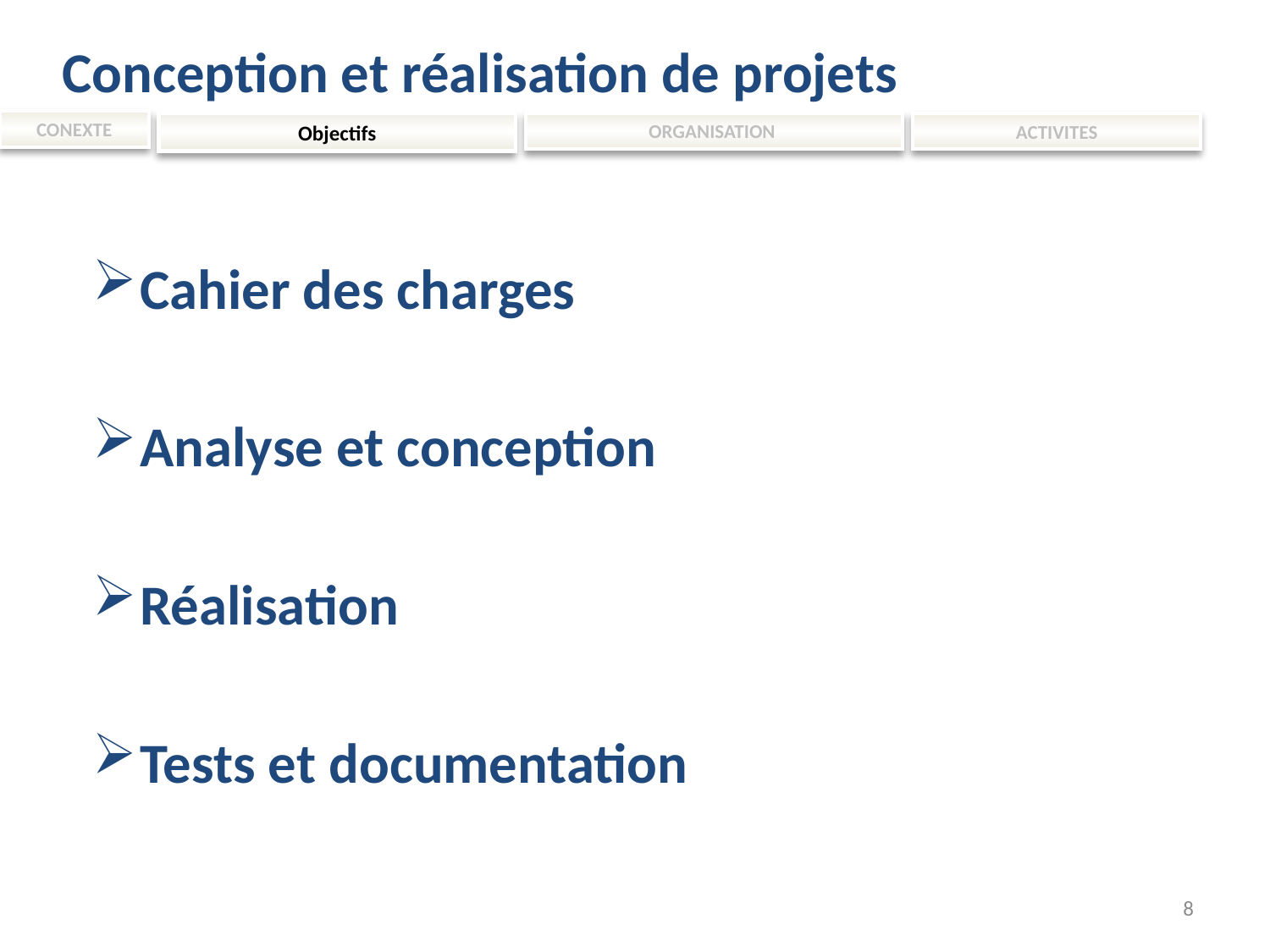

Conception et réalisation de projets
CONEXTE
Objectifs
ORGANISATION
ACTIVITES
Cahier des charges

Analyse et conception

Réalisation

Tests et documentation

8